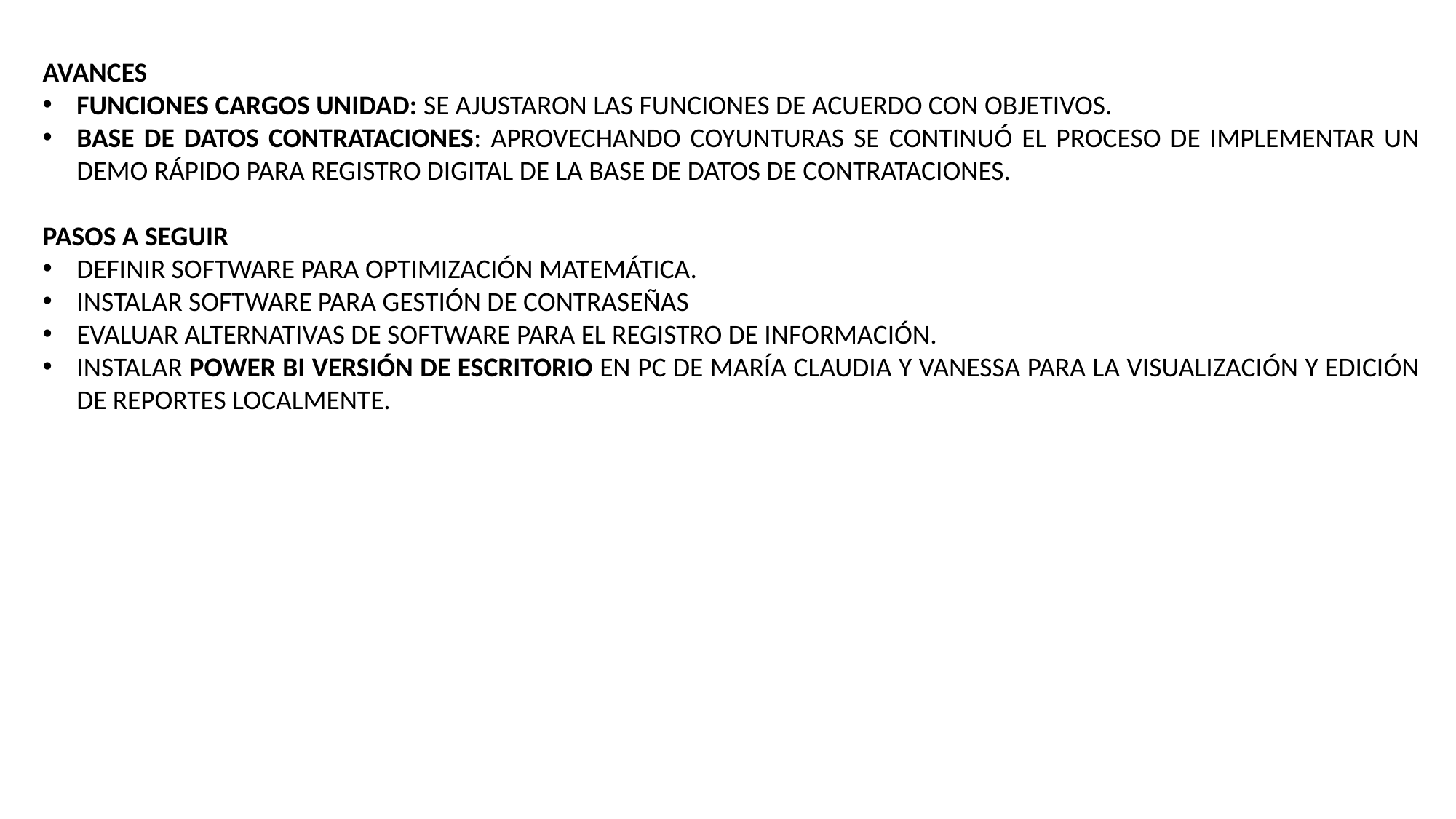

AVANCES
FUNCIONES CARGOS UNIDAD: SE AJUSTARON LAS FUNCIONES DE ACUERDO CON OBJETIVOS.
BASE DE DATOS CONTRATACIONES: APROVECHANDO COYUNTURAS SE CONTINUÓ EL PROCESO DE IMPLEMENTAR UN DEMO RÁPIDO PARA REGISTRO DIGITAL DE LA BASE DE DATOS DE CONTRATACIONES.

PASOS A SEGUIR
DEFINIR SOFTWARE PARA OPTIMIZACIÓN MATEMÁTICA.
INSTALAR SOFTWARE PARA GESTIÓN DE CONTRASEÑAS
EVALUAR ALTERNATIVAS DE SOFTWARE PARA EL REGISTRO DE INFORMACIÓN.
INSTALAR POWER BI VERSIÓN DE ESCRITORIO EN PC DE MARÍA CLAUDIA Y VANESSA PARA LA VISUALIZACIÓN Y EDICIÓN DE REPORTES LOCALMENTE.